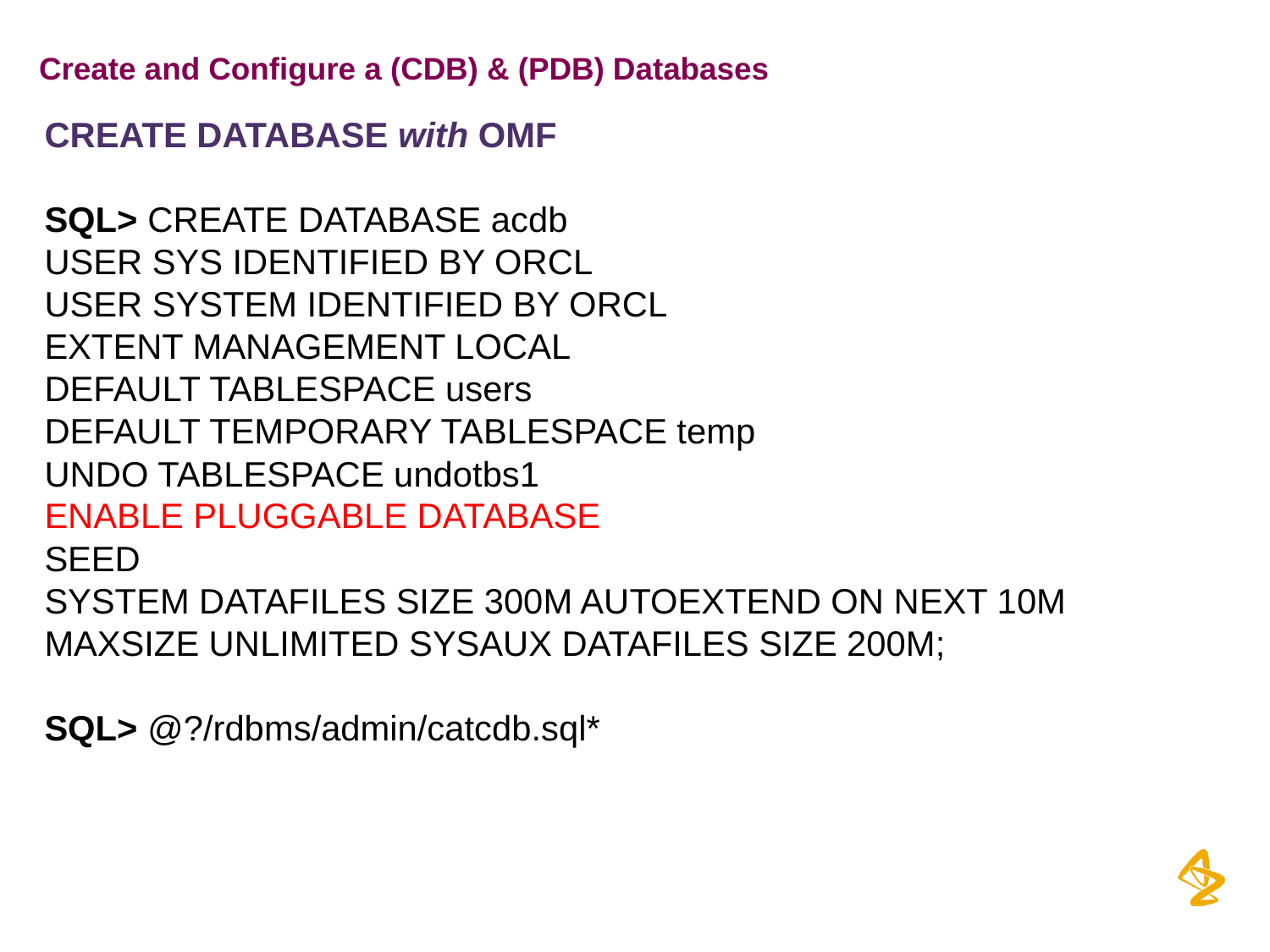

# Create and Configure a (CDB) & (PDB) Databases
CREATE DATABASE with OMF

SQL> CREATE DATABASE acdb
USER SYS IDENTIFIED BY ORCL
USER SYSTEM IDENTIFIED BY ORCL
EXTENT MANAGEMENT LOCAL
DEFAULT TABLESPACE users
DEFAULT TEMPORARY TABLESPACE temp
UNDO TABLESPACE undotbs1
ENABLE PLUGGABLE DATABASE
SEED
SYSTEM DATAFILES SIZE 300M AUTOEXTEND ON NEXT 10M MAXSIZE UNLIMITED SYSAUX DATAFILES SIZE 200M;

SQL> @?/rdbms/admin/catcdb.sql*